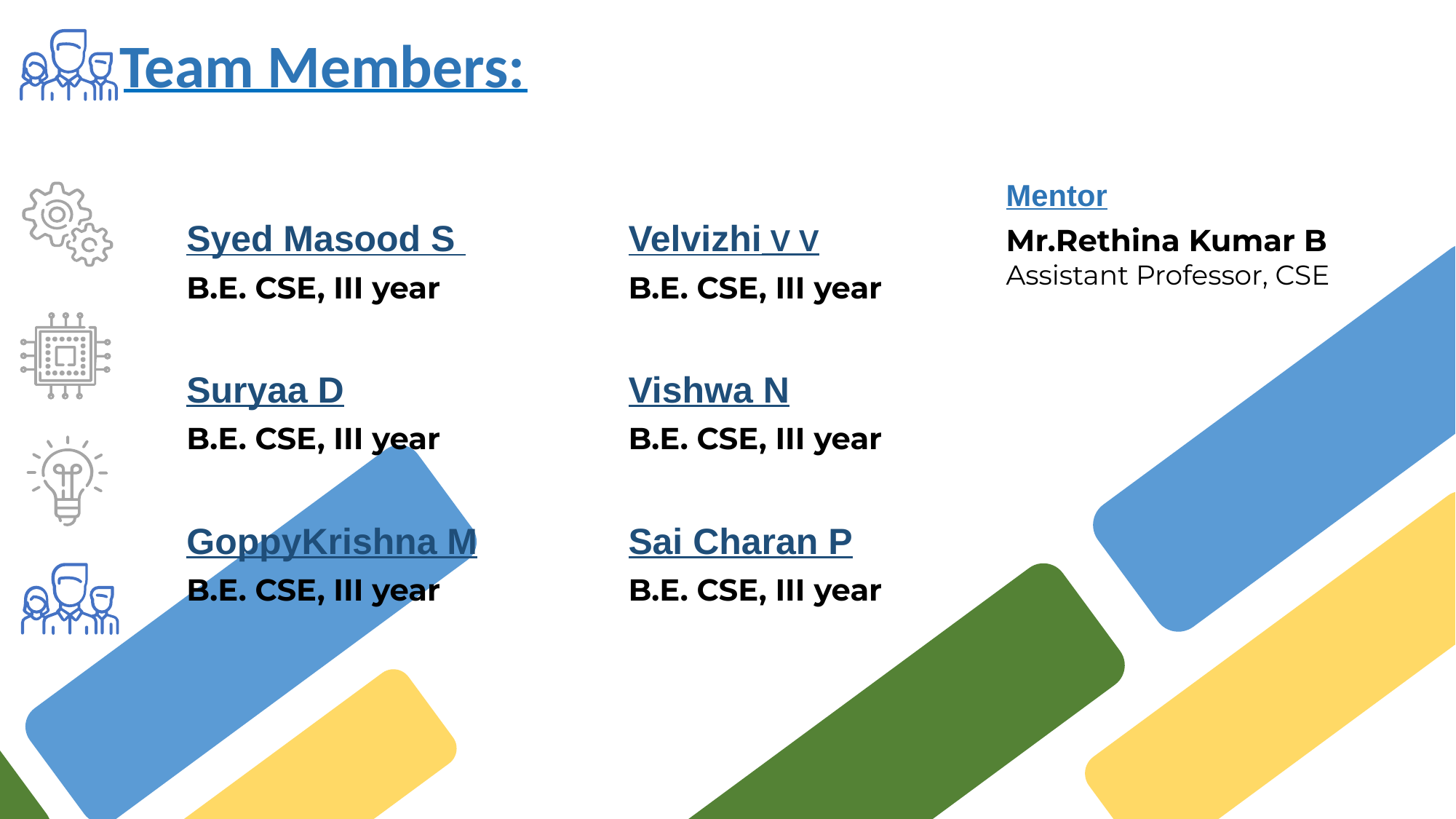

Team Members:

Mentor
Mr.Rethina Kumar B
Assistant Professor, CSE

Syed Masood S
B.E. CSE, III year

Suryaa D
B.E. CSE, III year

GoppyKrishna M
B.E. CSE, III year

Velvizhi V V
B.E. CSE, III year

Vishwa N
B.E. CSE, III year

Sai Charan P
B.E. CSE, III year